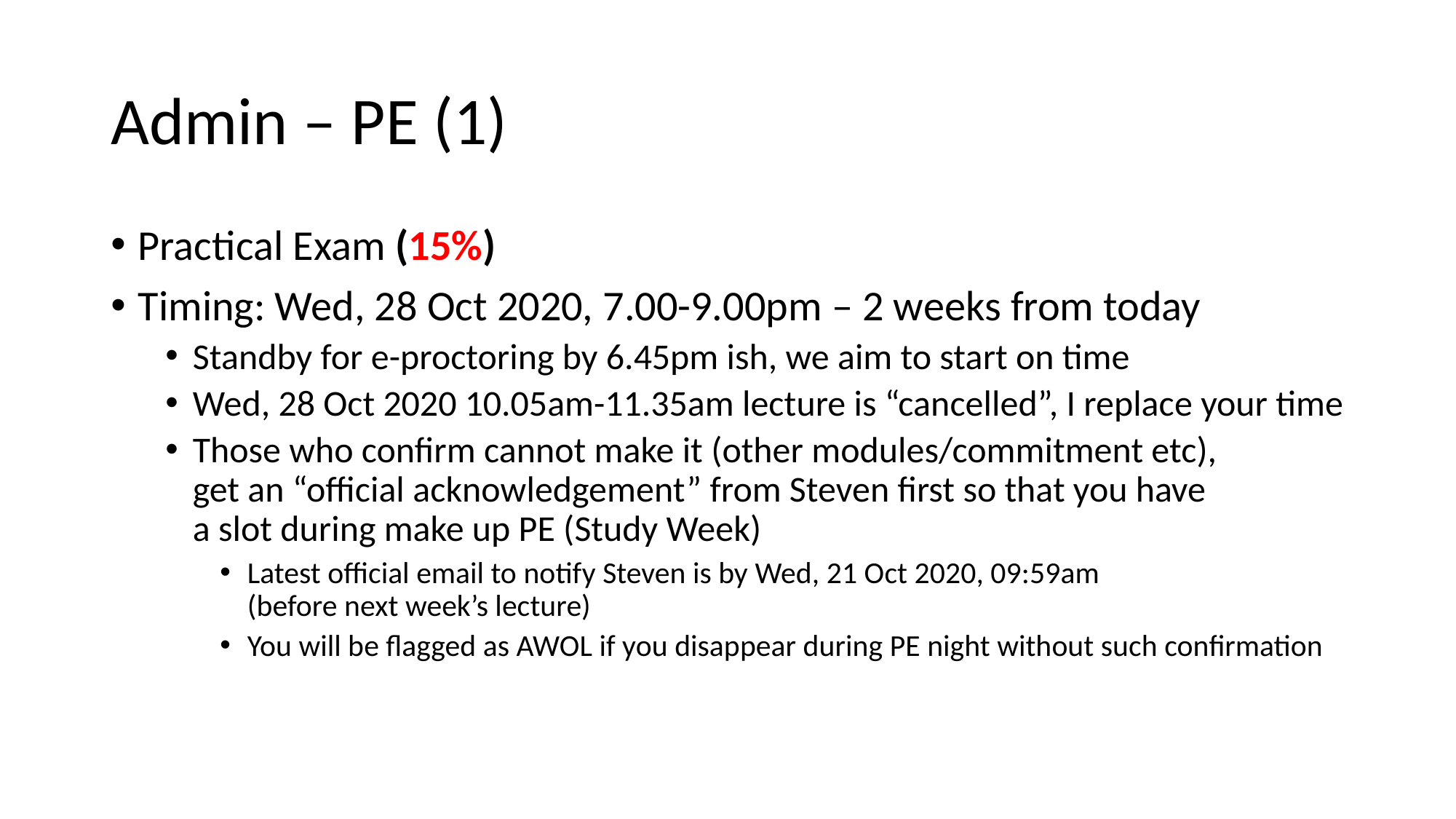

# Admin – PE (1)
Practical Exam (15%)
Timing: Wed, 28 Oct 2020, 7.00-9.00pm – 2 weeks from today
Standby for e-proctoring by 6.45pm ish, we aim to start on time
Wed, 28 Oct 2020 10.05am-11.35am lecture is “cancelled”, I replace your time
Those who confirm cannot make it (other modules/commitment etc),
get an “official acknowledgement” from Steven first so that you have
a slot during make up PE (Study Week)
Latest official email to notify Steven is by Wed, 21 Oct 2020, 09:59am
(before next week’s lecture)
You will be flagged as AWOL if you disappear during PE night without such confirmation